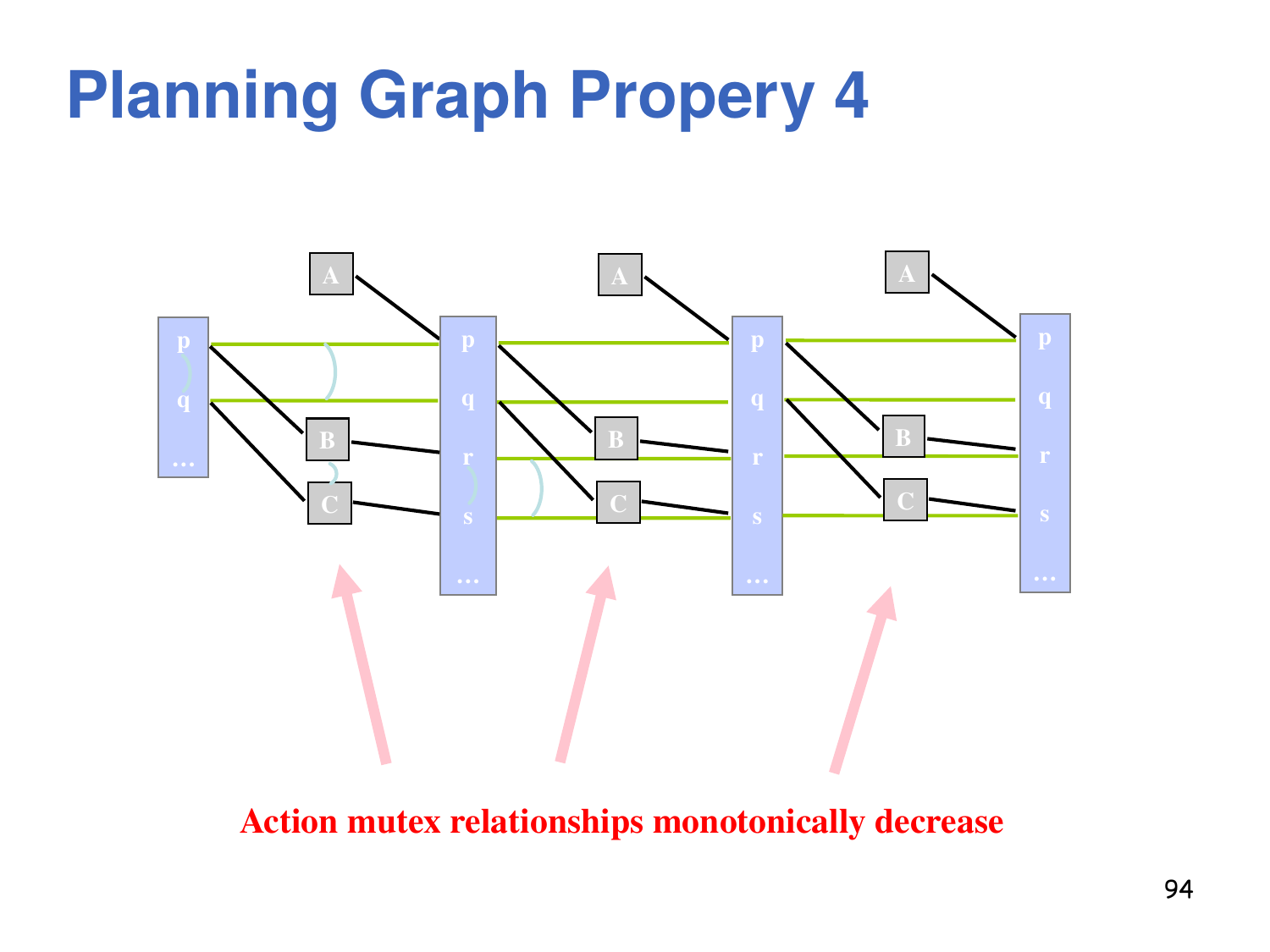

# Planning Graph Propery 4
A
A
A

p

q

r

s

…
p

q

r

s

…
p

q

r

s

…
p

q

…

B
B
B

C
C
C

Action mutex relationships monotonically decrease
94